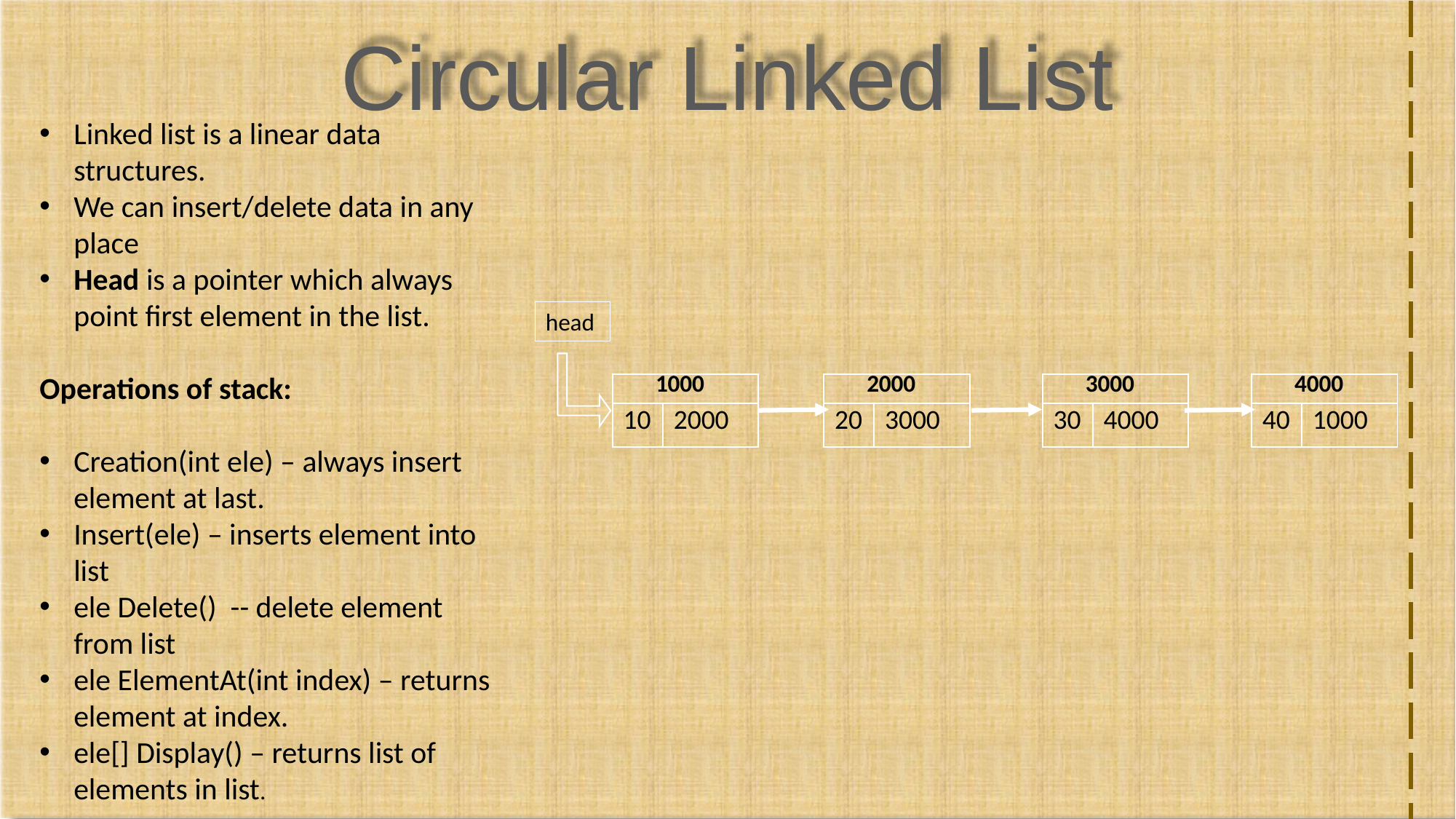

Circular Linked List
Linked list is a linear data structures.
We can insert/delete data in any place
Head is a pointer which always point first element in the list.

Operations of stack:

Creation(int ele) – always insert element at last.
Insert(ele) – inserts element into list
ele Delete()  -- delete element from list
ele ElementAt(int index) – returns element at index.
ele[] Display() – returns list of elements in list.
head

| 1000 |  |
| --- | --- |
| 10 | 2000 |
| 2000 |  |
| --- | --- |
| 20 | 3000 |
| 3000 |  |
| --- | --- |
| 30 | 4000 |
| 4000 |  |
| --- | --- |
| 40 | 1000 |